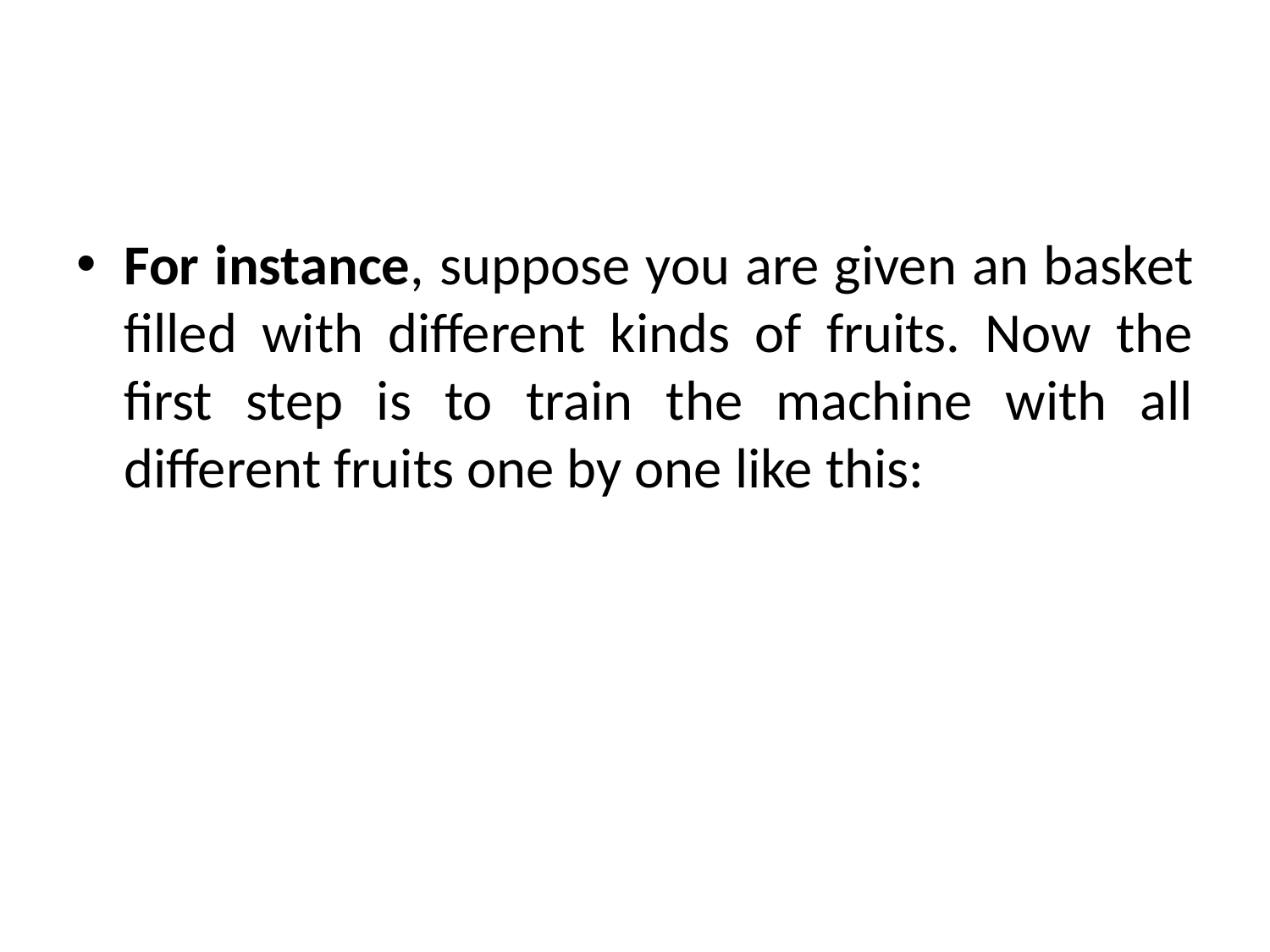

#
For instance, suppose you are given an basket filled with different kinds of fruits. Now the first step is to train the machine with all different fruits one by one like this: